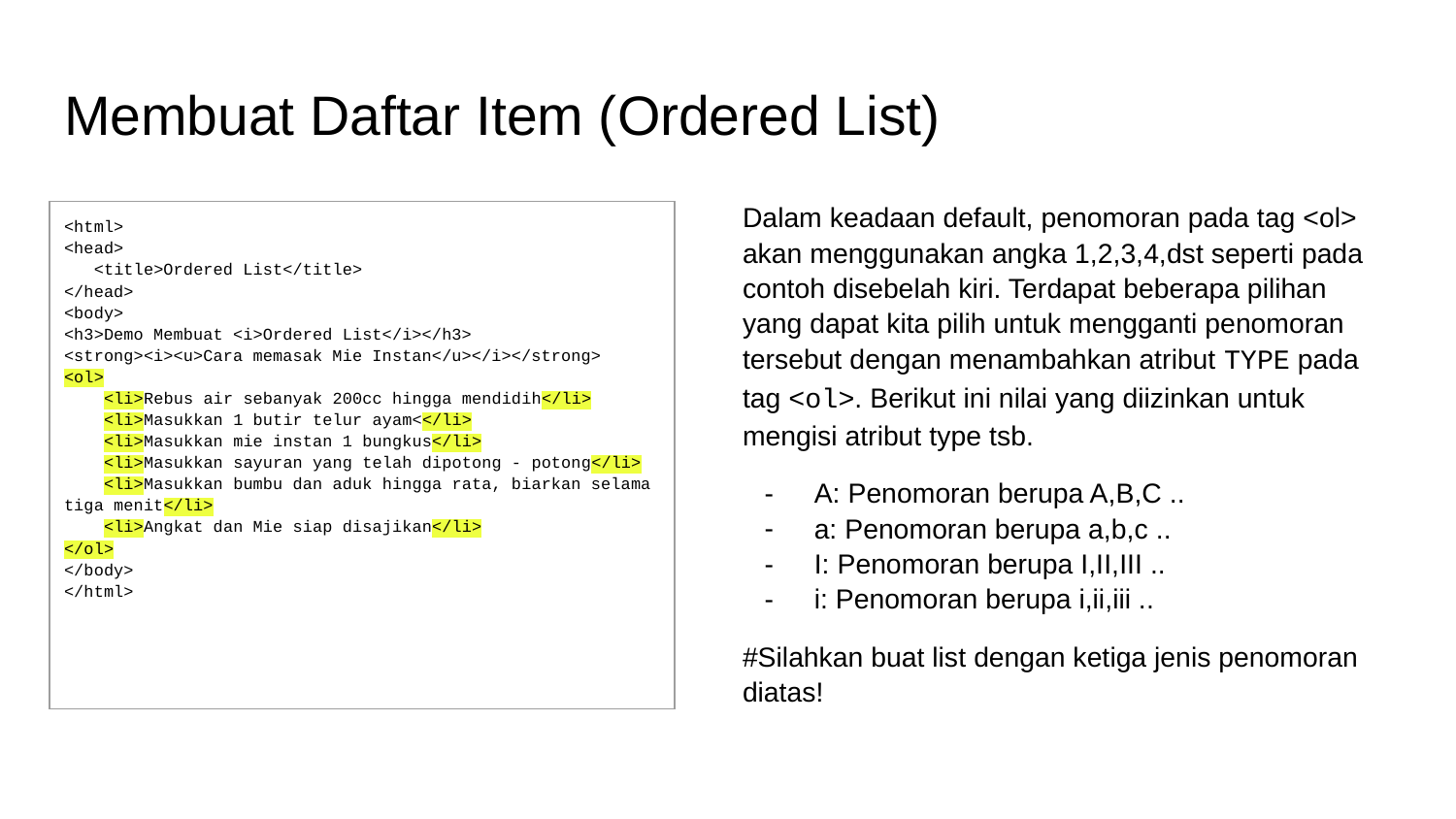

# Membuat Daftar Item (Ordered List)
Dalam keadaan default, penomoran pada tag <ol> akan menggunakan angka 1,2,3,4,dst seperti pada contoh disebelah kiri. Terdapat beberapa pilihan yang dapat kita pilih untuk mengganti penomoran tersebut dengan menambahkan atribut TYPE pada tag <ol>. Berikut ini nilai yang diizinkan untuk mengisi atribut type tsb.
A: Penomoran berupa A,B,C ..
a: Penomoran berupa a,b,c ..
I: Penomoran berupa I,II,III ..
i: Penomoran berupa i,ii,iii ..
#Silahkan buat list dengan ketiga jenis penomoran diatas!
| <html> <head> <title>Ordered List</title> </head> <body> <h3>Demo Membuat <i>Ordered List</i></h3> <strong><i><u>Cara memasak Mie Instan</u></i></strong> <ol> <li>Rebus air sebanyak 200cc hingga mendidih</li> <li>Masukkan 1 butir telur ayam<</li> <li>Masukkan mie instan 1 bungkus</li> <li>Masukkan sayuran yang telah dipotong - potong</li> <li>Masukkan bumbu dan aduk hingga rata, biarkan selama tiga menit</li> <li>Angkat dan Mie siap disajikan</li> </ol> </body> </html> |
| --- |